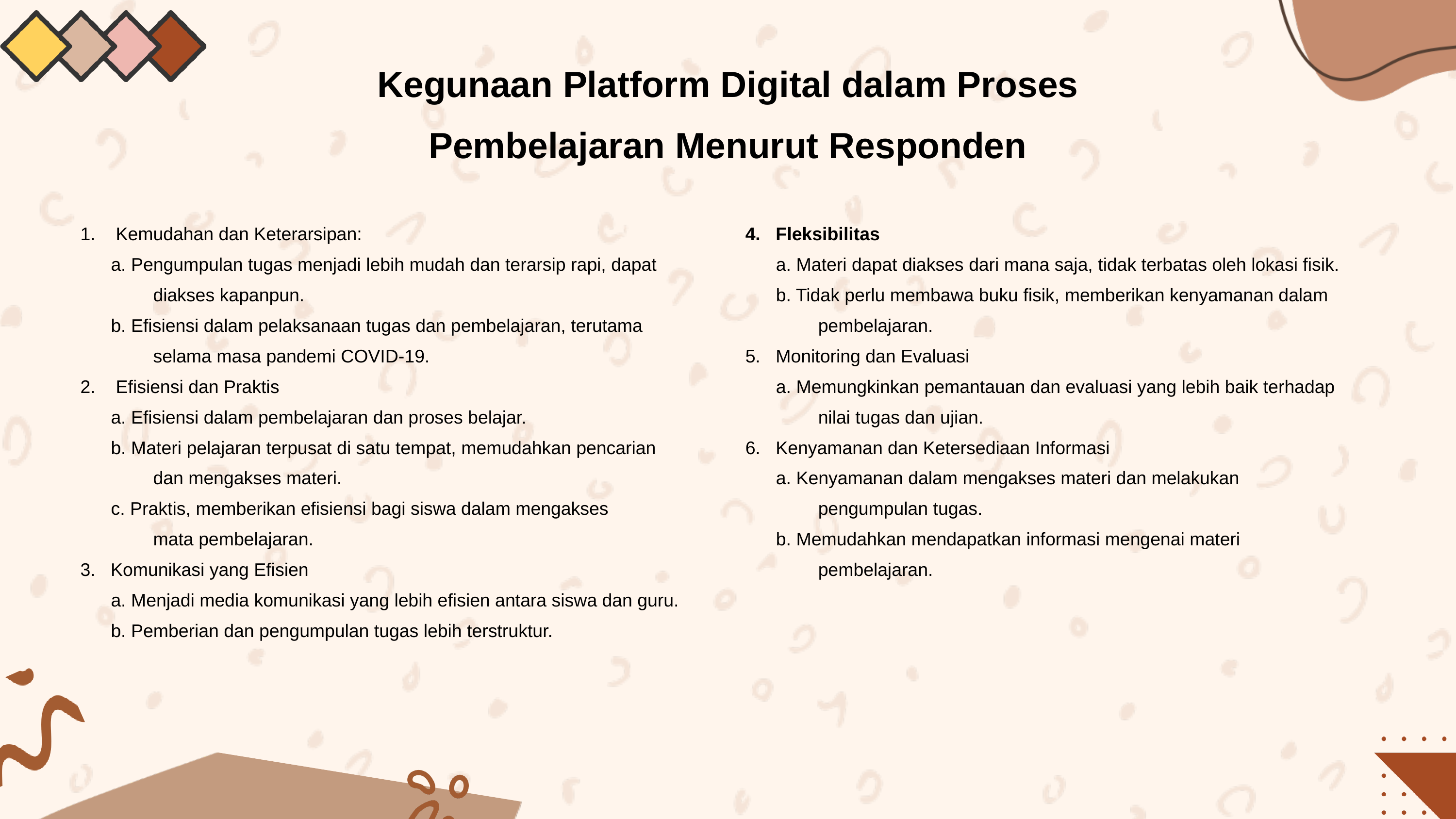

Kegunaan Platform Digital dalam Proses Pembelajaran Menurut Responden
1.    Kemudahan dan Keterarsipan:
      a. Pengumpulan tugas menjadi lebih mudah dan terarsip rapi, dapat
	diakses kapanpun.
      b. Efisiensi dalam pelaksanaan tugas dan pembelajaran, terutama
	selama masa pandemi COVID-19.
2.    Efisiensi dan Praktis
      a. Efisiensi dalam pembelajaran dan proses belajar.
      b. Materi pelajaran terpusat di satu tempat, memudahkan pencarian
	dan mengakses materi.
      c. Praktis, memberikan efisiensi bagi siswa dalam mengakses
	mata pembelajaran.
3.   Komunikasi yang Efisien
      a. Menjadi media komunikasi yang lebih efisien antara siswa dan guru.
      b. Pemberian dan pengumpulan tugas lebih terstruktur.
4.   Fleksibilitas
      a. Materi dapat diakses dari mana saja, tidak terbatas oleh lokasi fisik.
      b. Tidak perlu membawa buku fisik, memberikan kenyamanan dalam
	pembelajaran.
5.   Monitoring dan Evaluasi
      a. Memungkinkan pemantauan dan evaluasi yang lebih baik terhadap
	nilai tugas dan ujian.
6.   Kenyamanan dan Ketersediaan Informasi
      a. Kenyamanan dalam mengakses materi dan melakukan
	pengumpulan tugas.
      b. Memudahkan mendapatkan informasi mengenai materi
	pembelajaran.